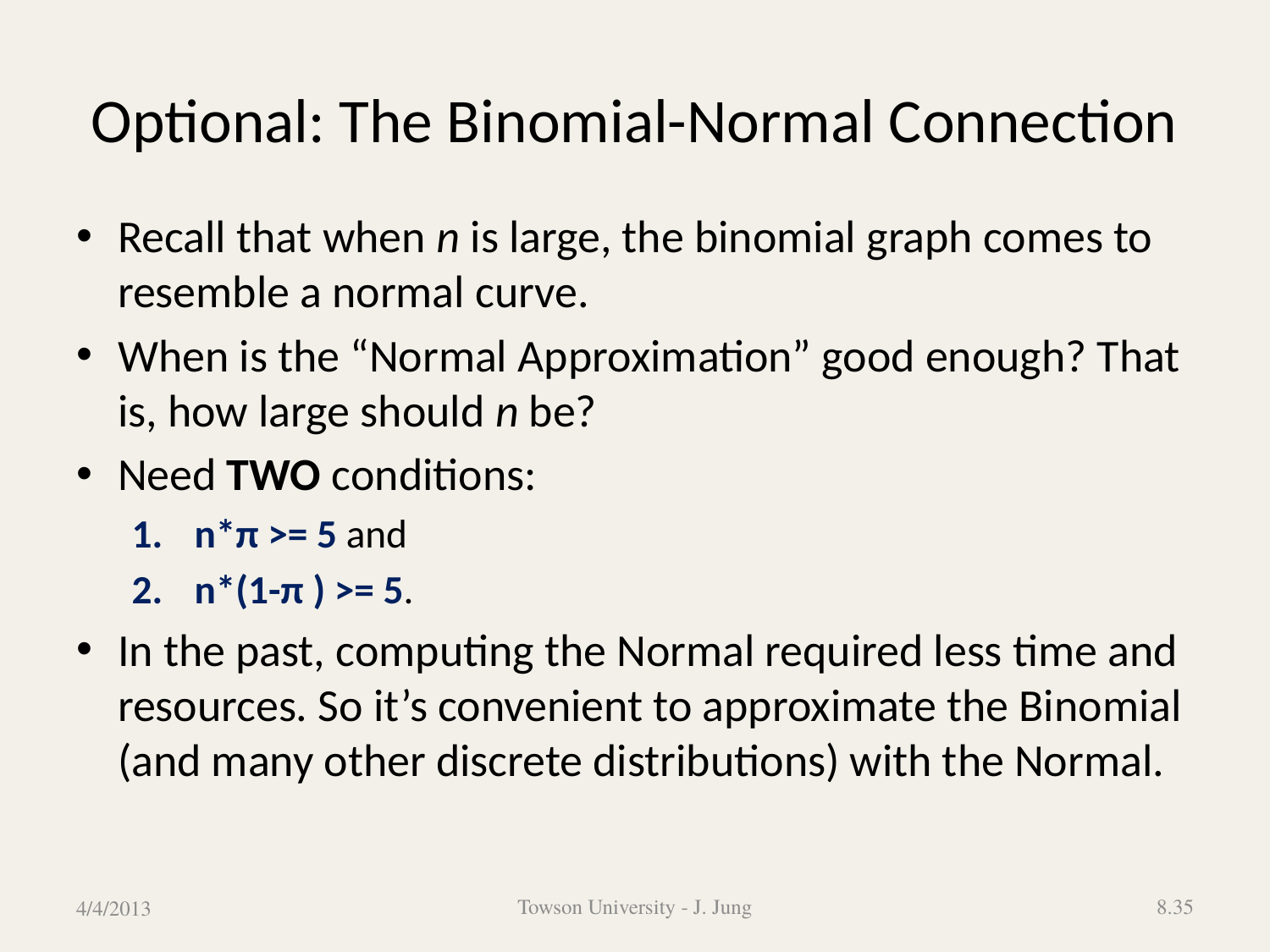

# Optional: The Binomial-Normal Connection
Recall that when n is large, the binomial graph comes to resemble a normal curve.
When is the “Normal Approximation” good enough? That is, how large should n be?
Need TWO conditions:
n*π >= 5 and
n*(1-π ) >= 5.
In the past, computing the Normal required less time and resources. So it’s convenient to approximate the Binomial (and many other discrete distributions) with the Normal.

4/4/2013
Towson University - J. Jung
8.35